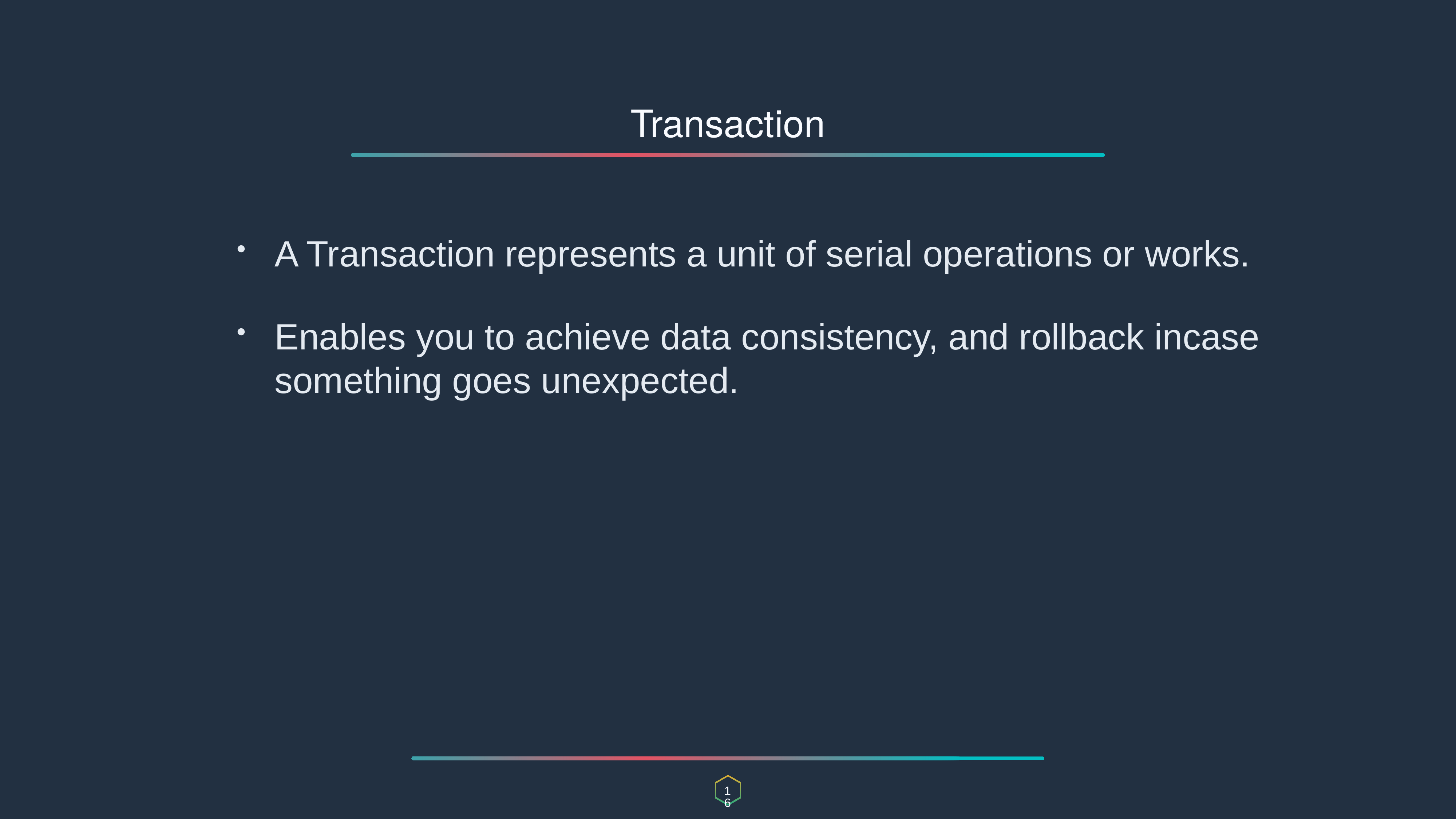

Transaction
A Transaction represents a unit of serial operations or works.
Enables you to achieve data consistency, and rollback incase something goes unexpected.

16